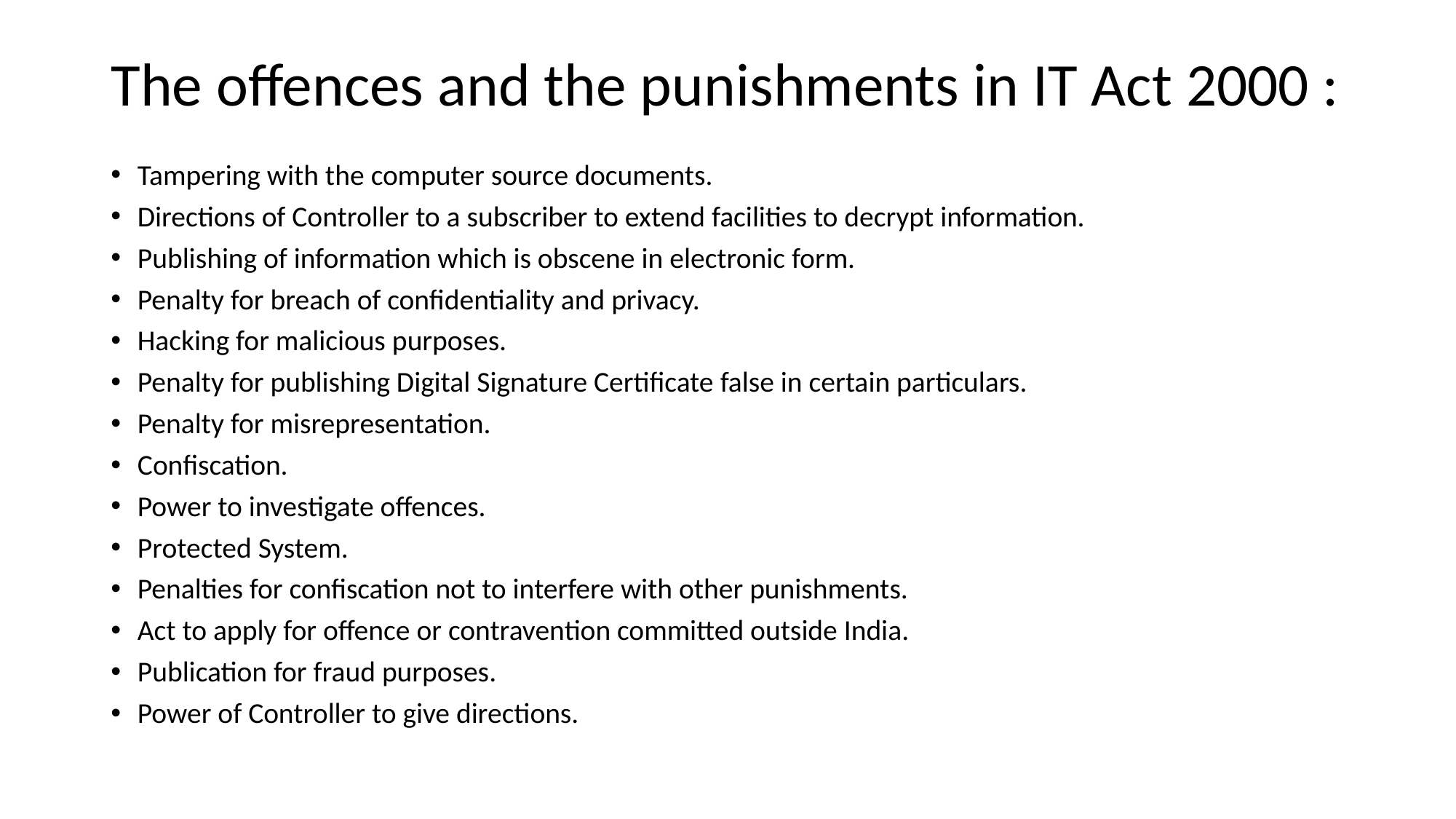

# The offences and the punishments in IT Act 2000 :
Tampering with the computer source documents.
Directions of Controller to a subscriber to extend facilities to decrypt information.
Publishing of information which is obscene in electronic form.
Penalty for breach of confidentiality and privacy.
Hacking for malicious purposes.
Penalty for publishing Digital Signature Certificate false in certain particulars.
Penalty for misrepresentation.
Confiscation.
Power to investigate offences.
Protected System.
Penalties for confiscation not to interfere with other punishments.
Act to apply for offence or contravention committed outside India.
Publication for fraud purposes.
Power of Controller to give directions.